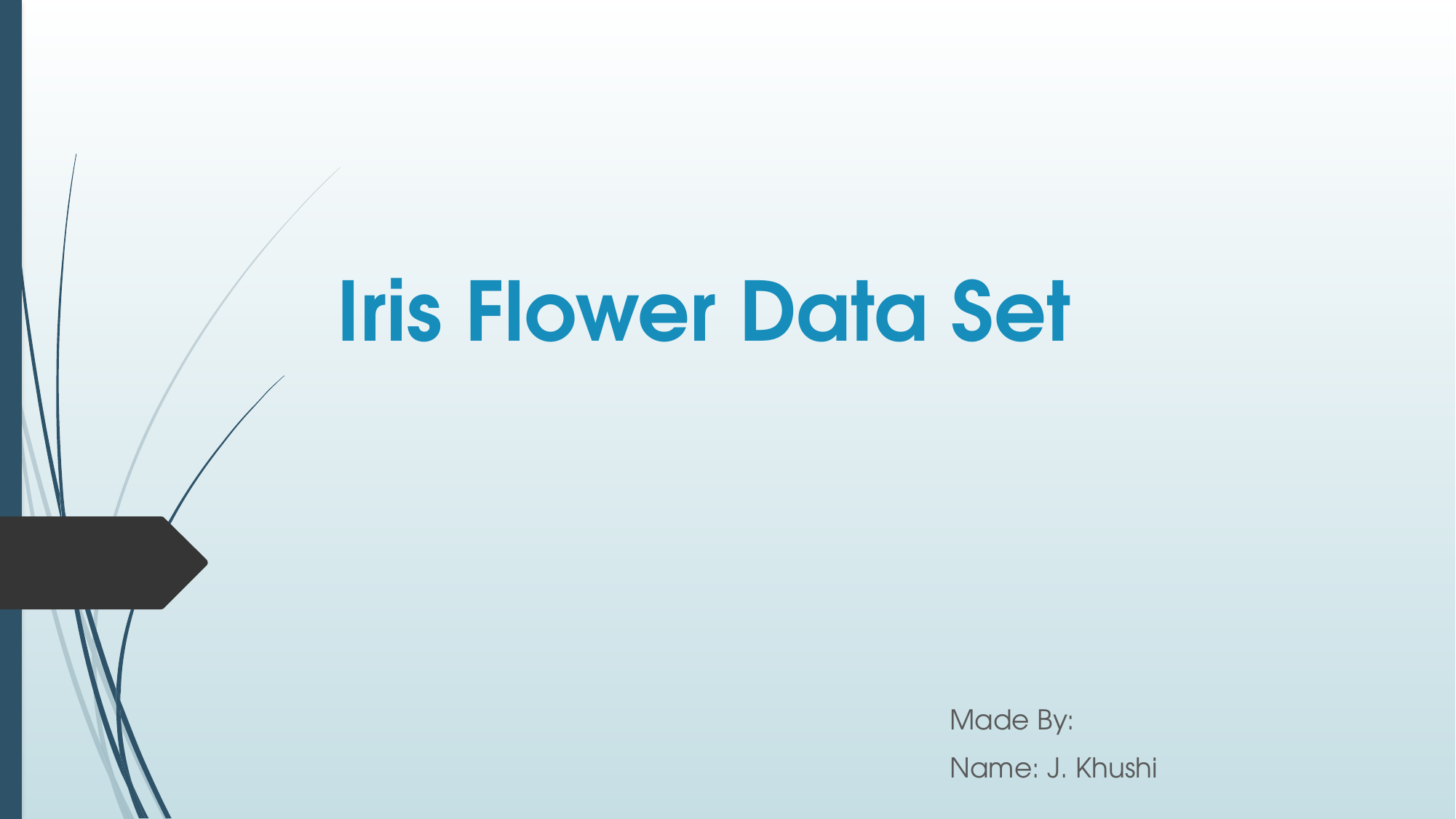

# Iris Flower Data Set
Made By:
Name: J. Khushi